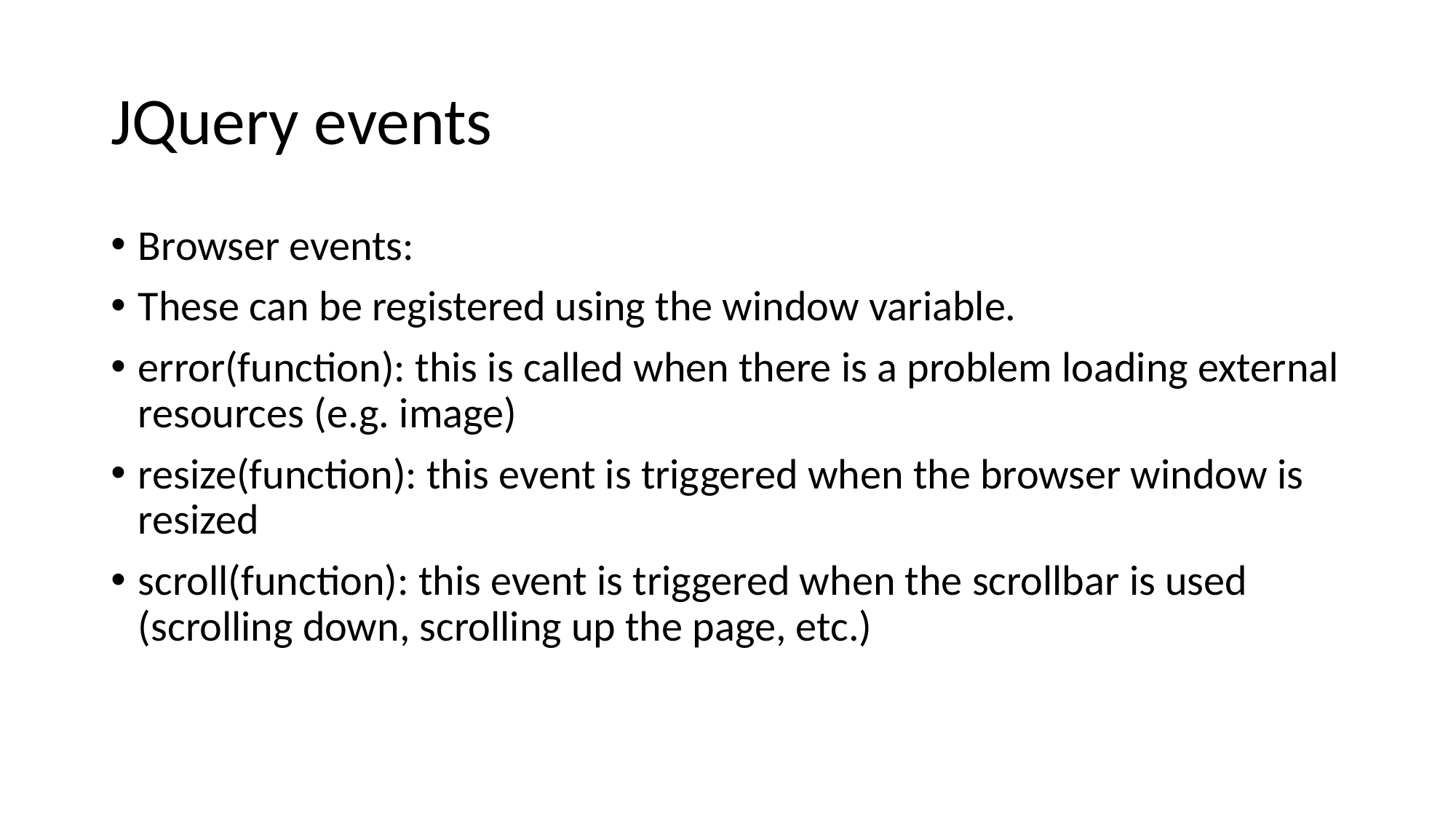

# JQuery events
Browser events:
These can be registered using the window variable.
error(function): this is called when there is a problem loading external resources (e.g. image)
resize(function): this event is triggered when the browser window is resized
scroll(function): this event is triggered when the scrollbar is used (scrolling down, scrolling up the page, etc.)